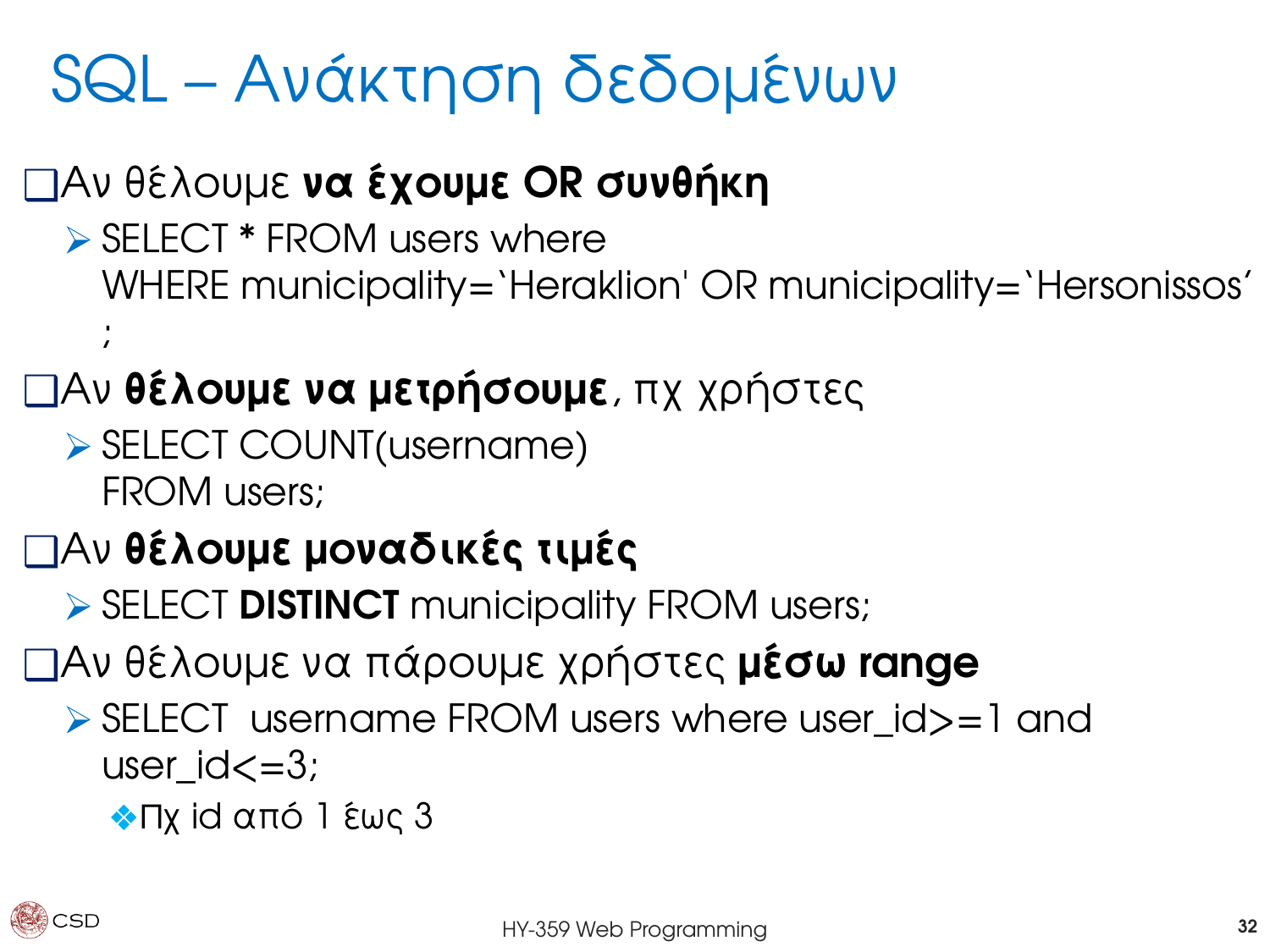

SQL – Ανάκτηση δεδομένων
Αν θέλουμε να έχουμε OR συνθήκη
SELECT * FROM users where WHERE municipality=‘Heraklion' OR municipality=‘Hersonissos’;
Αν θέλουμε να μετρήσουμε, πχ χρήστες
SELECT COUNT(username)
FROM users;
Αν θέλουμε μοναδικές τιμές
SELECT DISTINCT municipality FROM users;
Αν θέλουμε να πάρουμε χρήστες μέσω range
SELECT  username FROM users where user_id>=1 and user_id<=3;
Πχ id από 1 έως 3
32